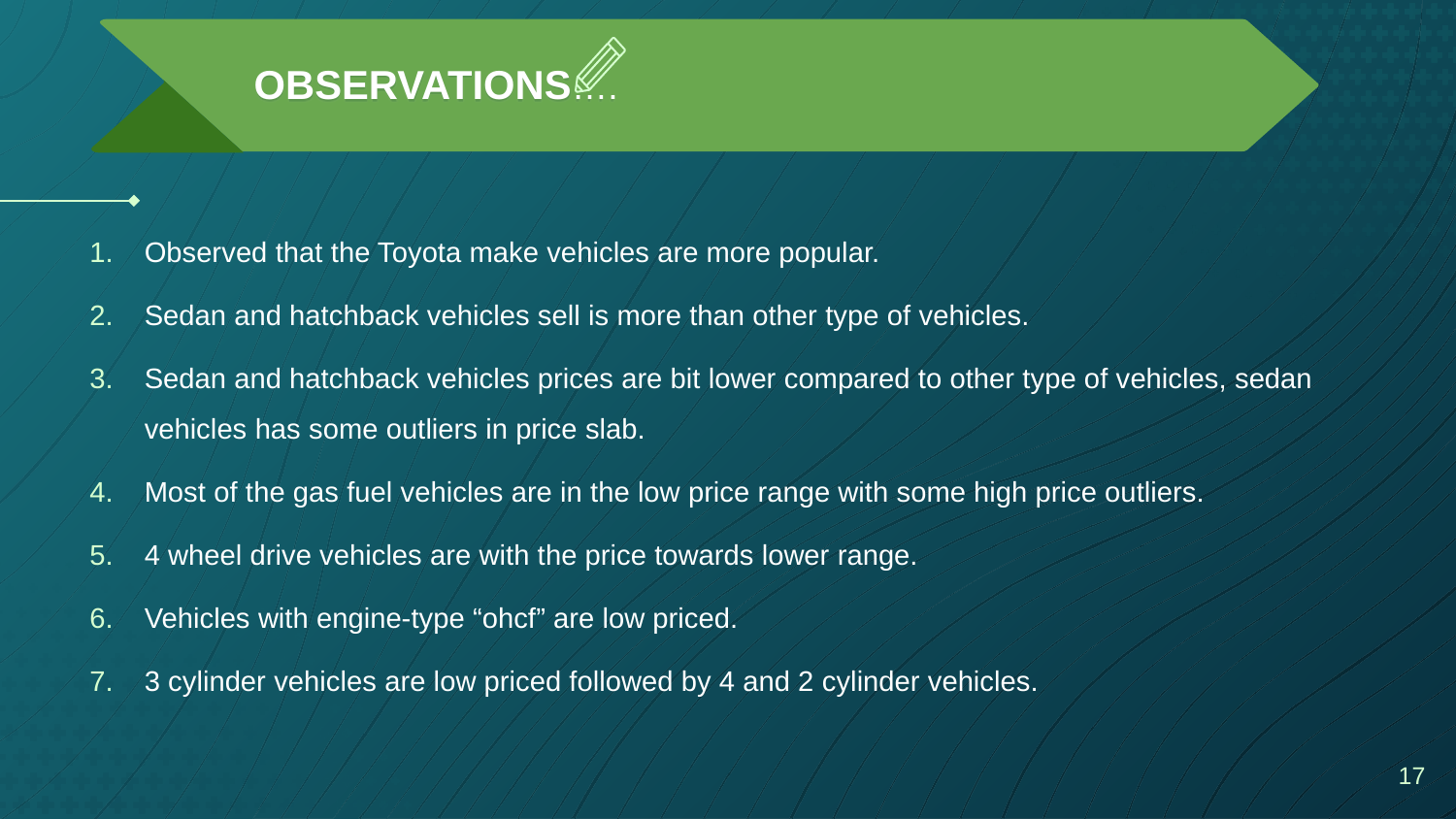

# OBSERVATIONS….

Observed that the Toyota make vehicles are more popular.
Sedan and hatchback vehicles sell is more than other type of vehicles.
Sedan and hatchback vehicles prices are bit lower compared to other type of vehicles, sedan vehicles has some outliers in price slab.
Most of the gas fuel vehicles are in the low price range with some high price outliers.
4 wheel drive vehicles are with the price towards lower range.
Vehicles with engine-type “ohcf” are low priced.
3 cylinder vehicles are low priced followed by 4 and 2 cylinder vehicles.
17